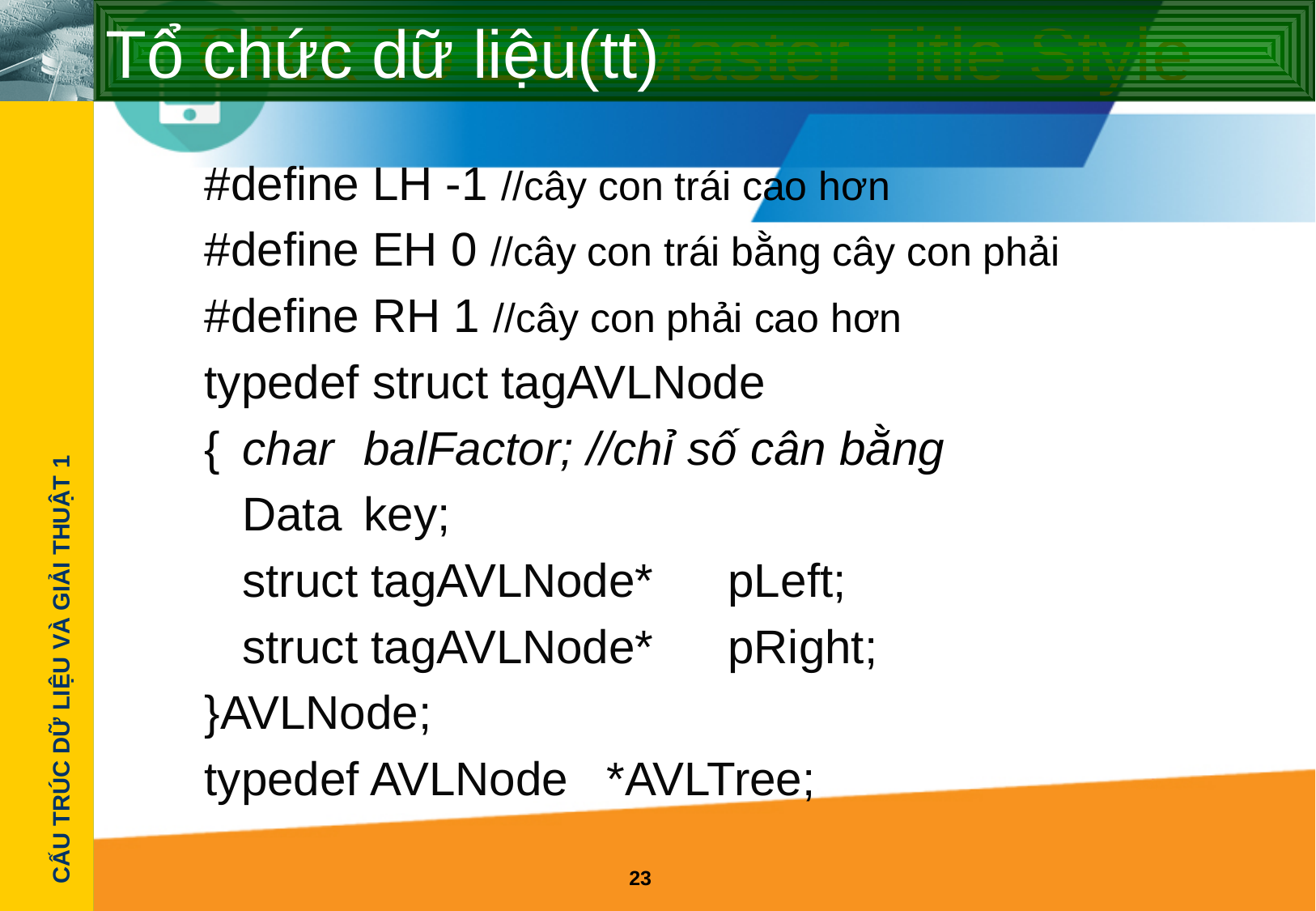

# Tổ chức dữ liệu(tt)
#define LH -1 //cây con trái cao hơn
#define EH 0 //cây con trái bằng cây con phải
#define RH 1 //cây con phải cao hơn
typedef struct tagAVLNode
{	char	balFactor; //chỉ số cân bằng
	Data	key;
	struct tagAVLNode*	pLeft;
	struct tagAVLNode*	pRight;
}AVLNode;
typedef AVLNode	*AVLTree;